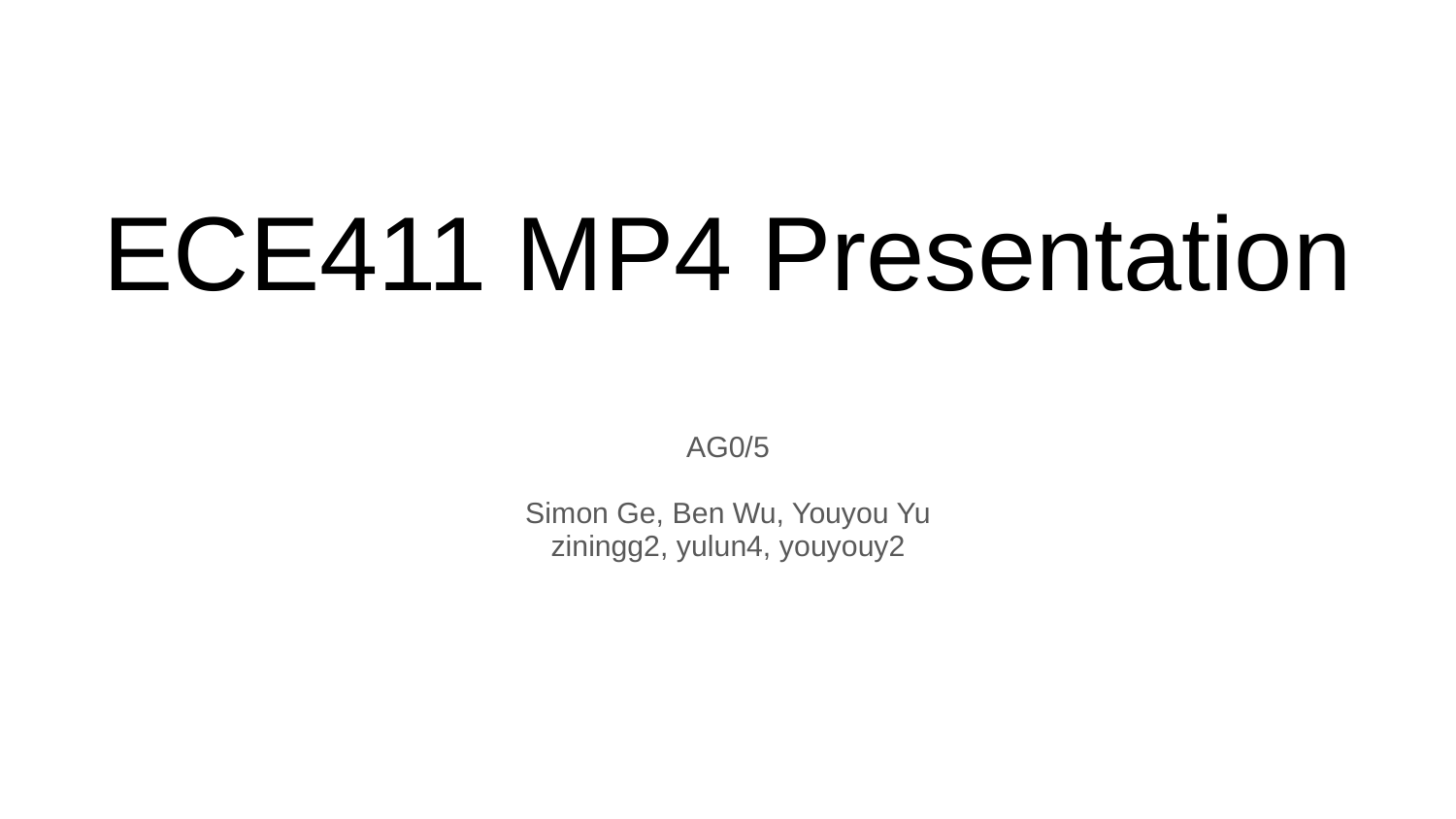

# ECE411 MP4 Presentation

AG0/5

Simon Ge, Ben Wu, Youyou Yu
ziningg2, yulun4, youyouy2